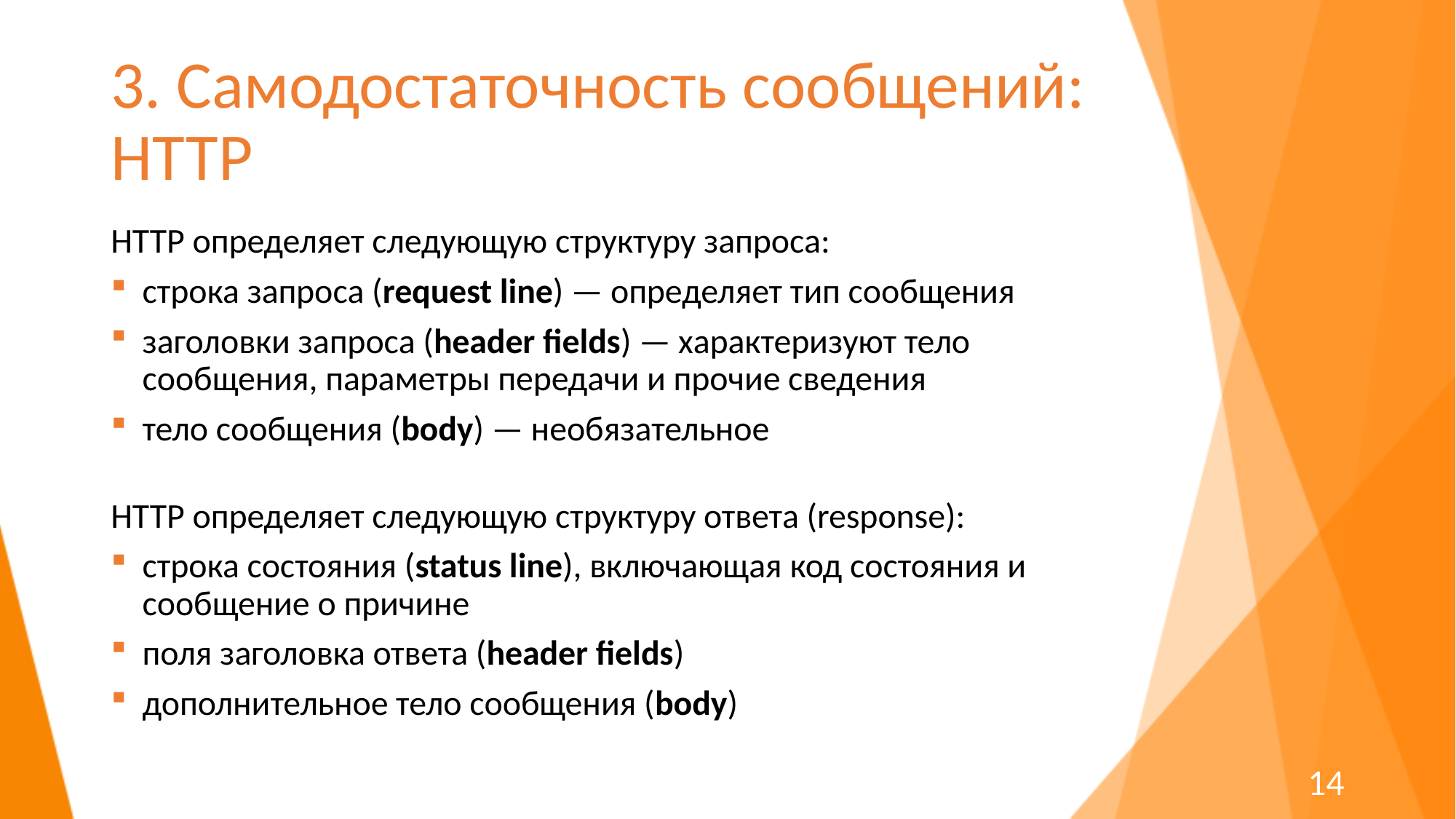

# 3. Самодостаточность сообщений: HTTP
HTTP определяет следующую структуру запроса:
строка запроса (request line) — определяет тип сообщения
заголовки запроса (header fields) — характеризуют тело сообщения, параметры передачи и прочие сведения
тело сообщения (body) — необязательное
HTTP определяет следующую структуру ответа (response):
строка состояния (status line), включающая код состояния и сообщение о причине
поля заголовка ответа (header fields)
дополнительное тело сообщения (body)
14